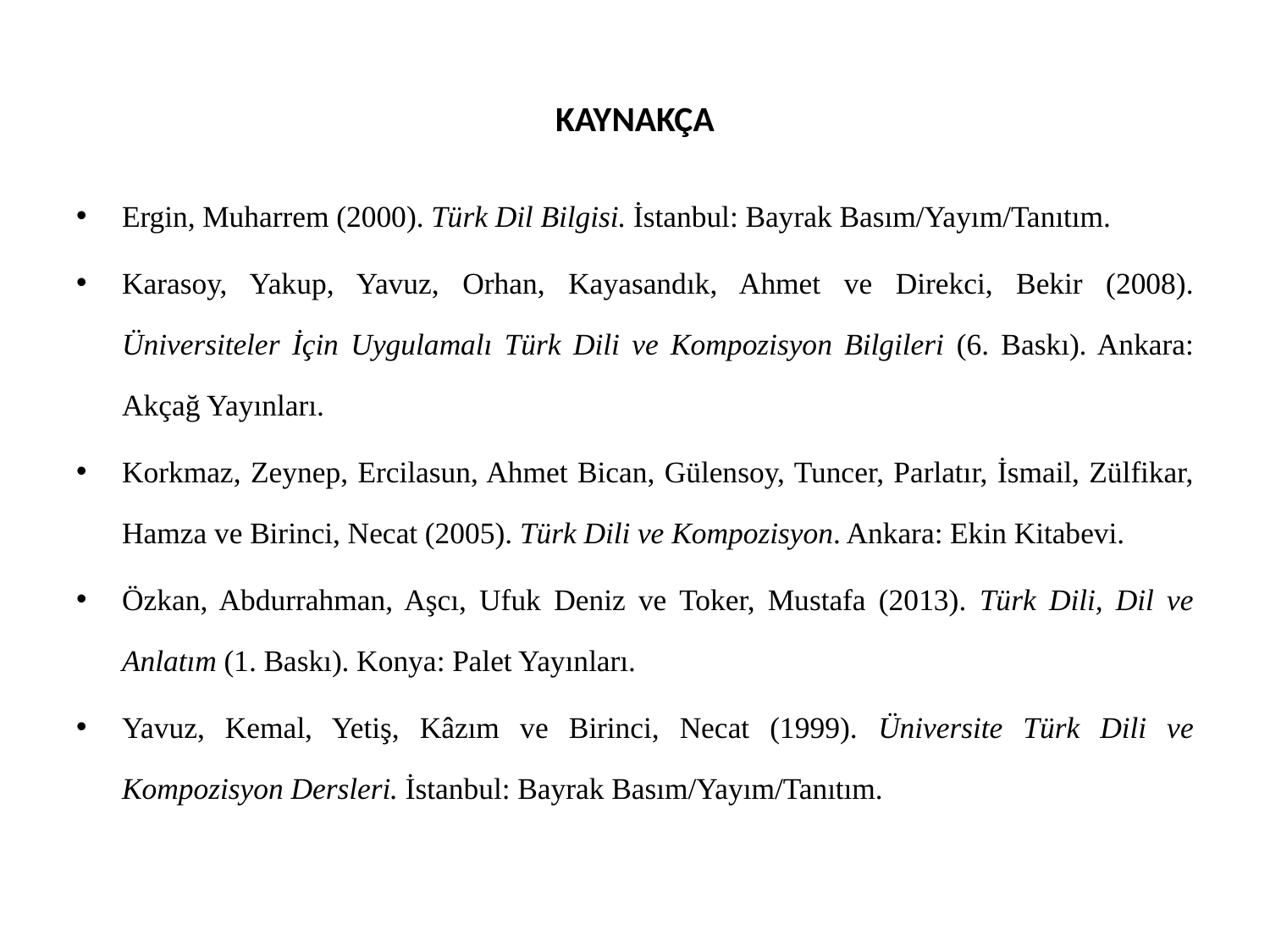

# KAYNAKÇA
Ergin, Muharrem (2000). Türk Dil Bilgisi. İstanbul: Bayrak Basım/Yayım/Tanıtım.
Karasoy, Yakup, Yavuz, Orhan, Kayasandık, Ahmet ve Direkci, Bekir (2008). Üniversiteler İçin Uygulamalı Türk Dili ve Kompozisyon Bilgileri (6. Baskı). Ankara: Akçağ Yayınları.
Korkmaz, Zeynep, Ercilasun, Ahmet Bican, Gülensoy, Tuncer, Parlatır, İsmail, Zülfikar, Hamza ve Birinci, Necat (2005). Türk Dili ve Kompozisyon. Ankara: Ekin Kitabevi.
Özkan, Abdurrahman, Aşcı, Ufuk Deniz ve Toker, Mustafa (2013). Türk Dili, Dil ve Anlatım (1. Baskı). Konya: Palet Yayınları.
Yavuz, Kemal, Yetiş, Kâzım ve Birinci, Necat (1999). Üniversite Türk Dili ve Kompozisyon Dersleri. İstanbul: Bayrak Basım/Yayım/Tanıtım.